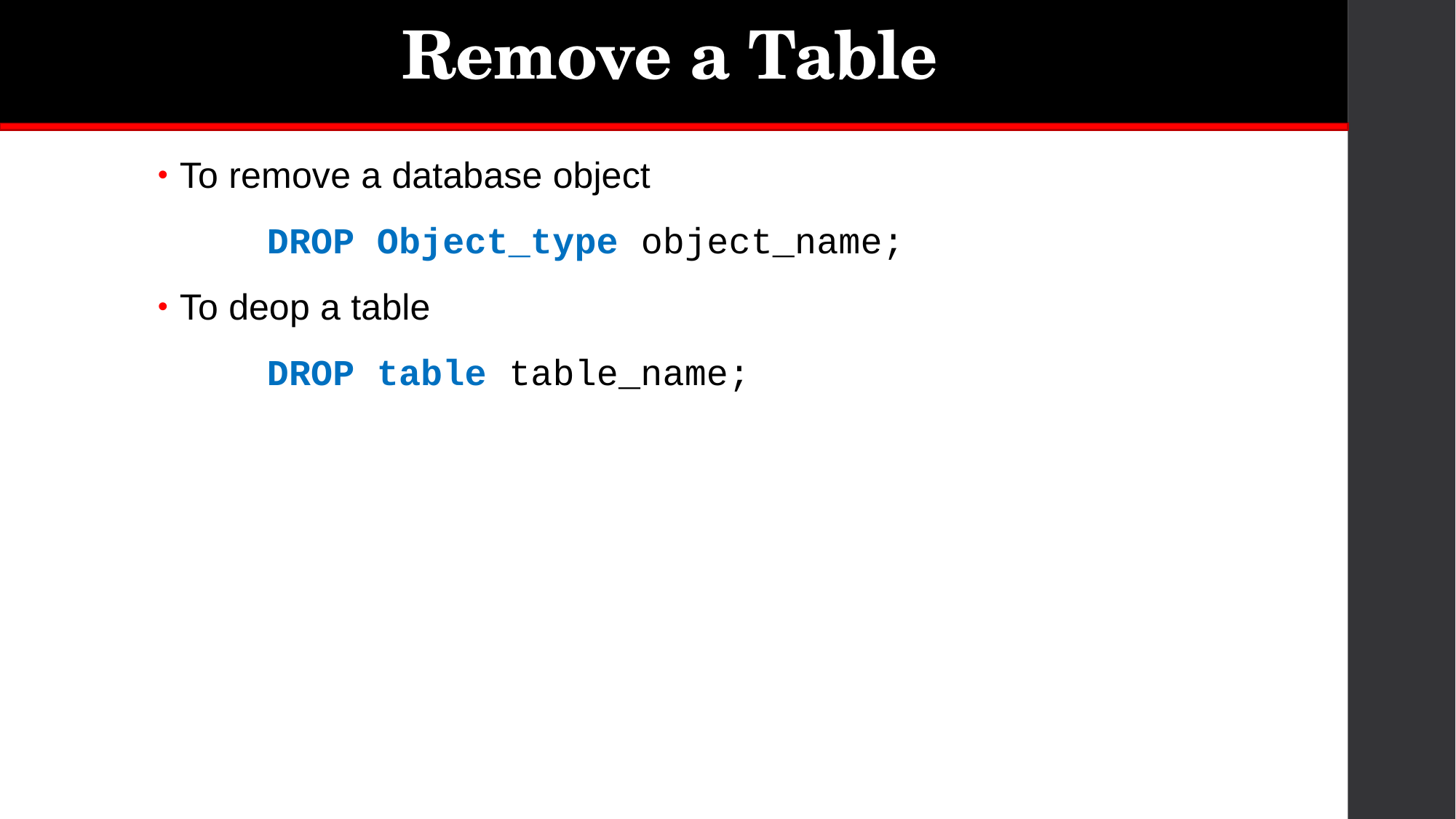

# Remove a Table
To remove a database object
	DROP Object_type object_name;
To deop a table
	DROP table table_name;